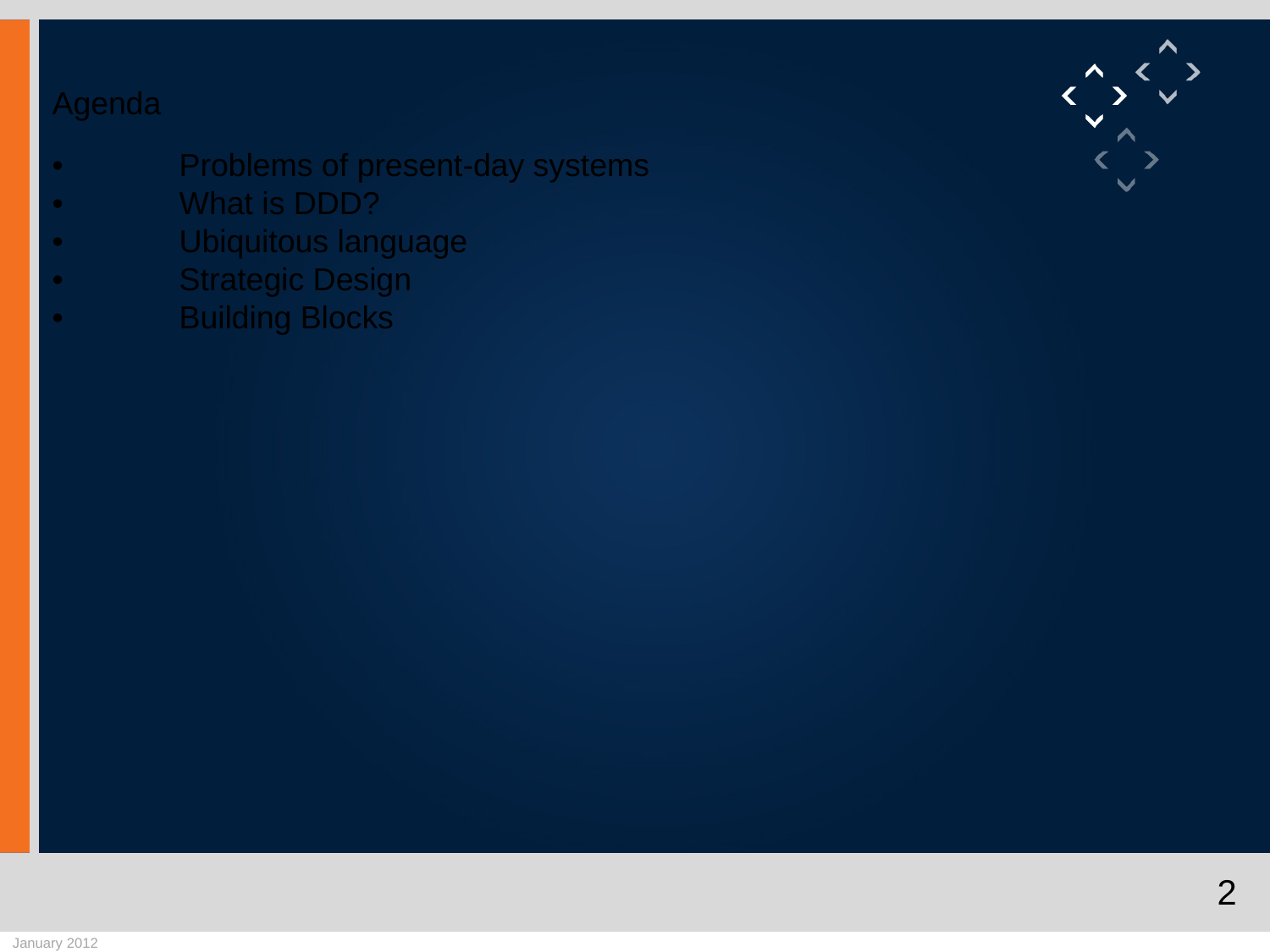

Agenda
•	Problems of present-day systems
•	What is DDD?
•	Ubiquitous language
•	Strategic Design
•	Building Blocks